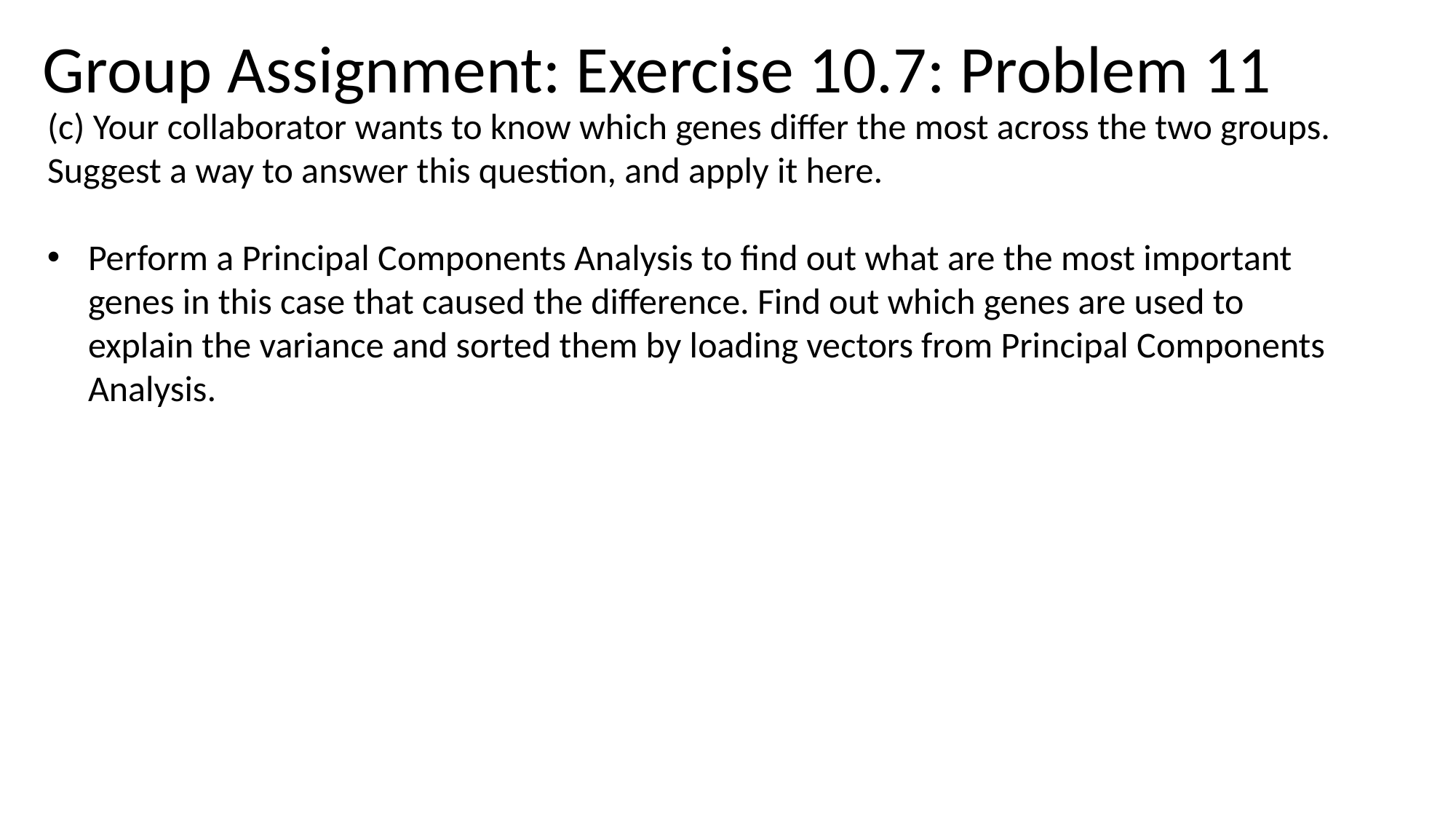

Group Assignment: Exercise 10.7: Problem 11
(c) Your collaborator wants to know which genes differ the most across the two groups. Suggest a way to answer this question, and apply it here.

Perform a Principal Components Analysis to find out what are the most important genes in this case that caused the difference. Find out which genes are used to explain the variance and sorted them by loading vectors from Principal Components Analysis.